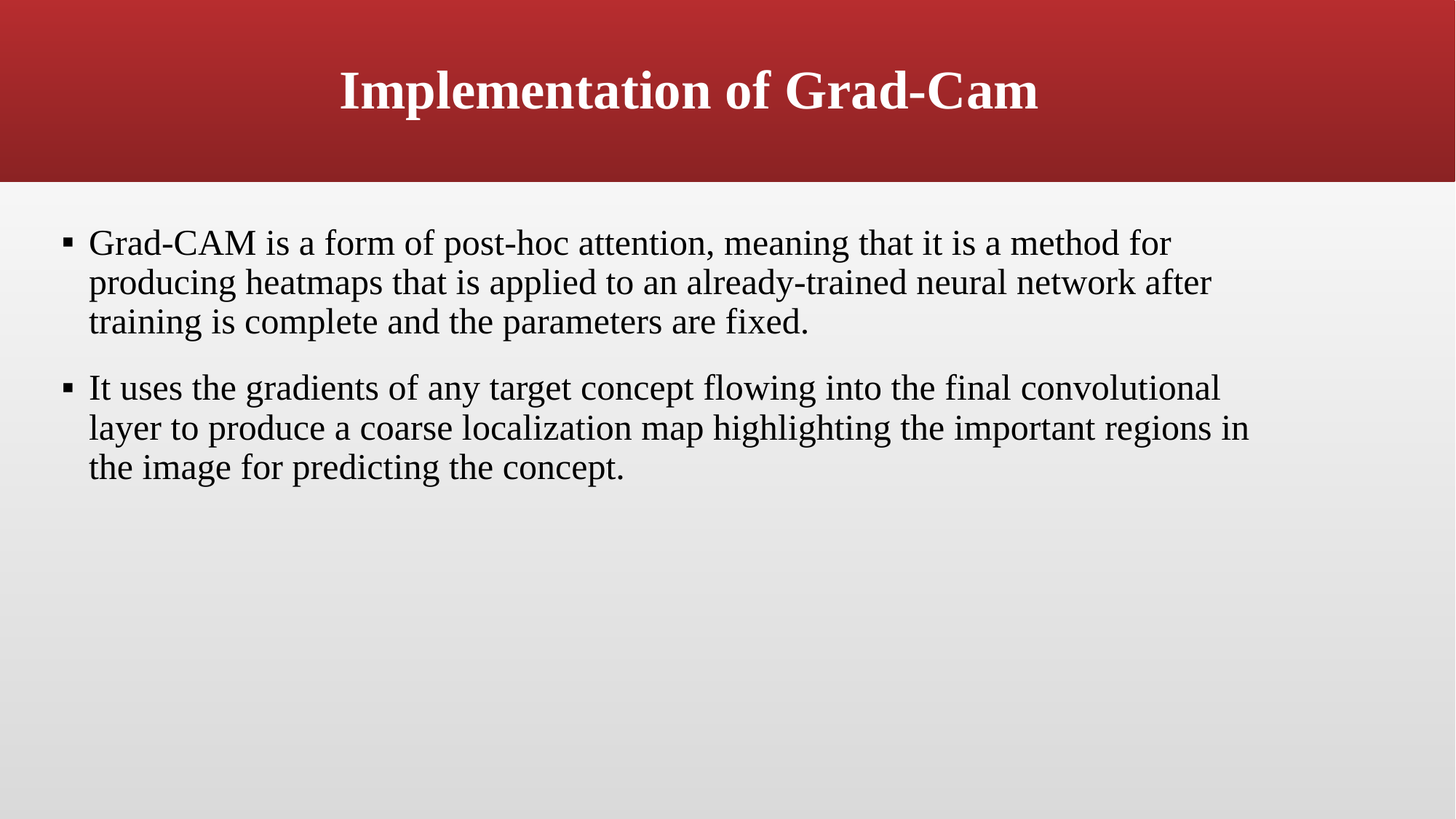

# Implementation of Grad-Cam

Grad-CAM is a form of post-hoc attention, meaning that it is a method for producing heatmaps that is applied to an already-trained neural network after training is complete and the parameters are fixed.
It uses the gradients of any target concept flowing into the final convolutional layer to produce a coarse localization map highlighting the important regions in the image for predicting the concept.